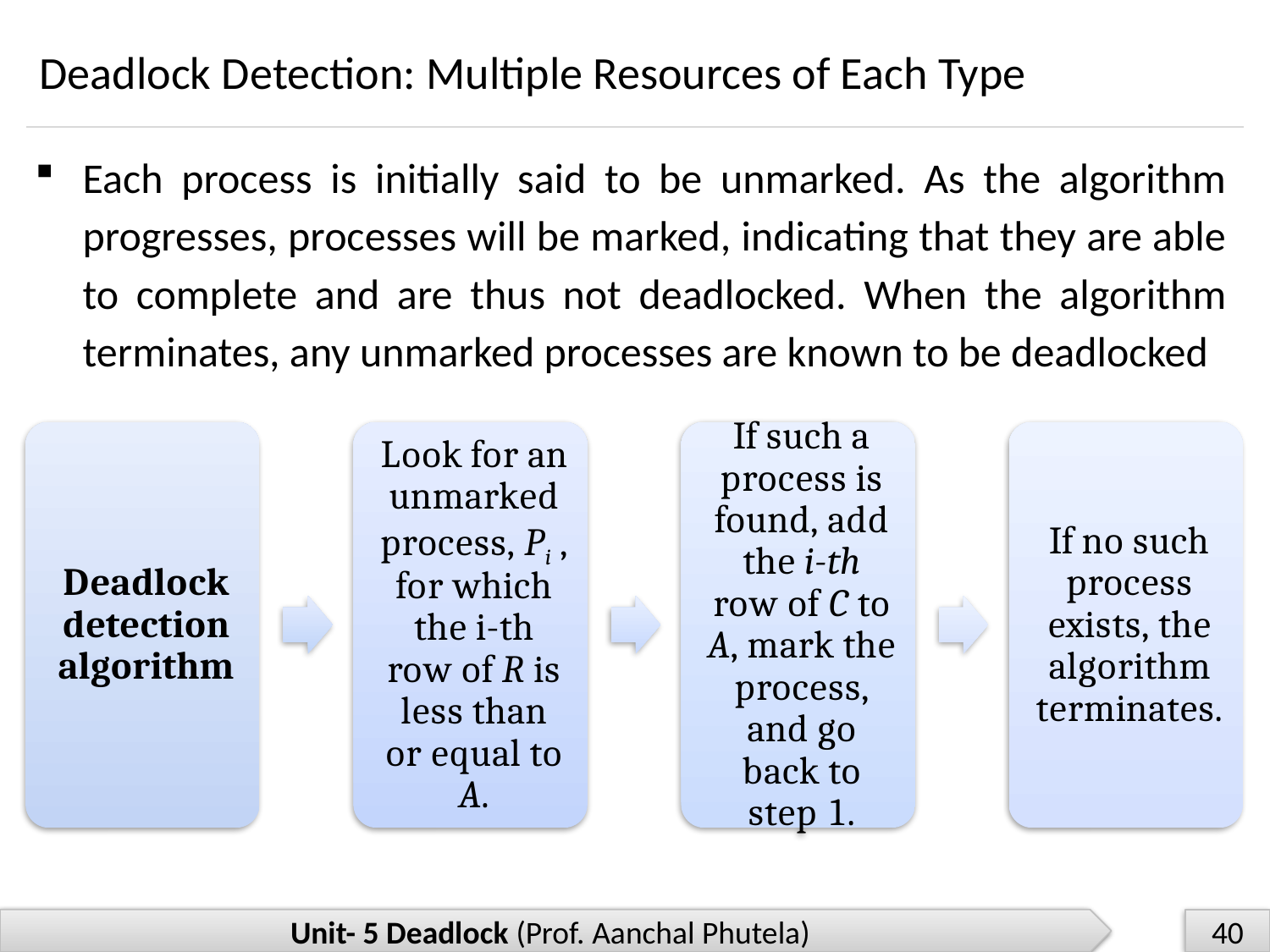

# Deadlock Detection: Multiple Resources of Each Type
Each process is initially said to be unmarked. As the algorithm progresses, processes will be marked, indicating that they are able to complete and are thus not deadlocked. When the algorithm terminates, any unmarked processes are known to be deadlocked

Deadlock detection algorithm

Look for an unmarked process, Pi , for which the i-th row of R is less than or equal to A.

If such a process is found, add the i-th row of C to A, mark the process, and go back to step 1.

If no such process exists, the algorithm terminates.